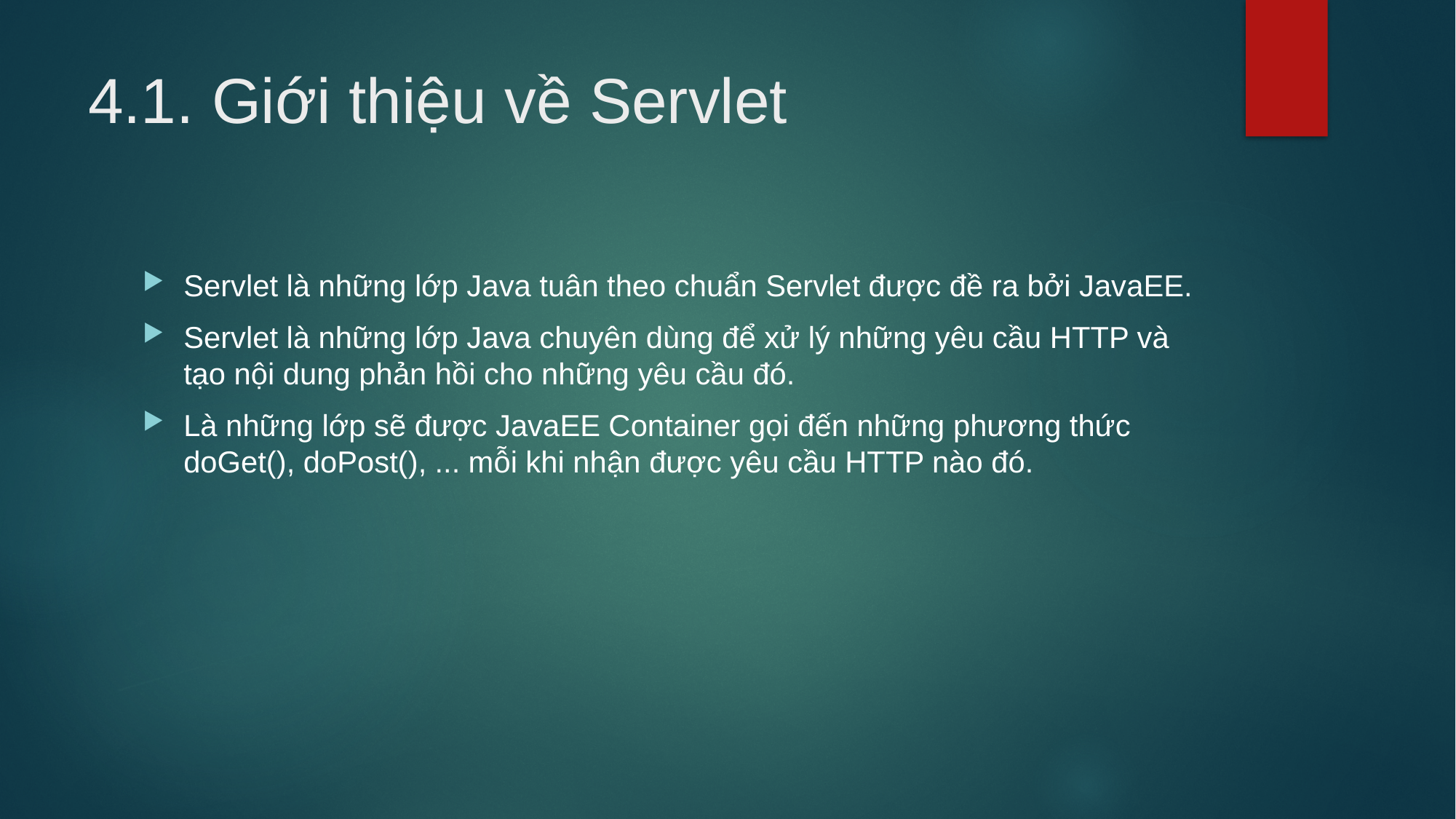

# 4.1. Giới thiệu về Servlet
Servlet là những lớp Java tuân theo chuẩn Servlet được đề ra bởi JavaEE.
Servlet là những lớp Java chuyên dùng để xử lý những yêu cầu HTTP và tạo nội dung phản hồi cho những yêu cầu đó.
Là những lớp sẽ được JavaEE Container gọi đến những phương thức doGet(), doPost(), ... mỗi khi nhận được yêu cầu HTTP nào đó.